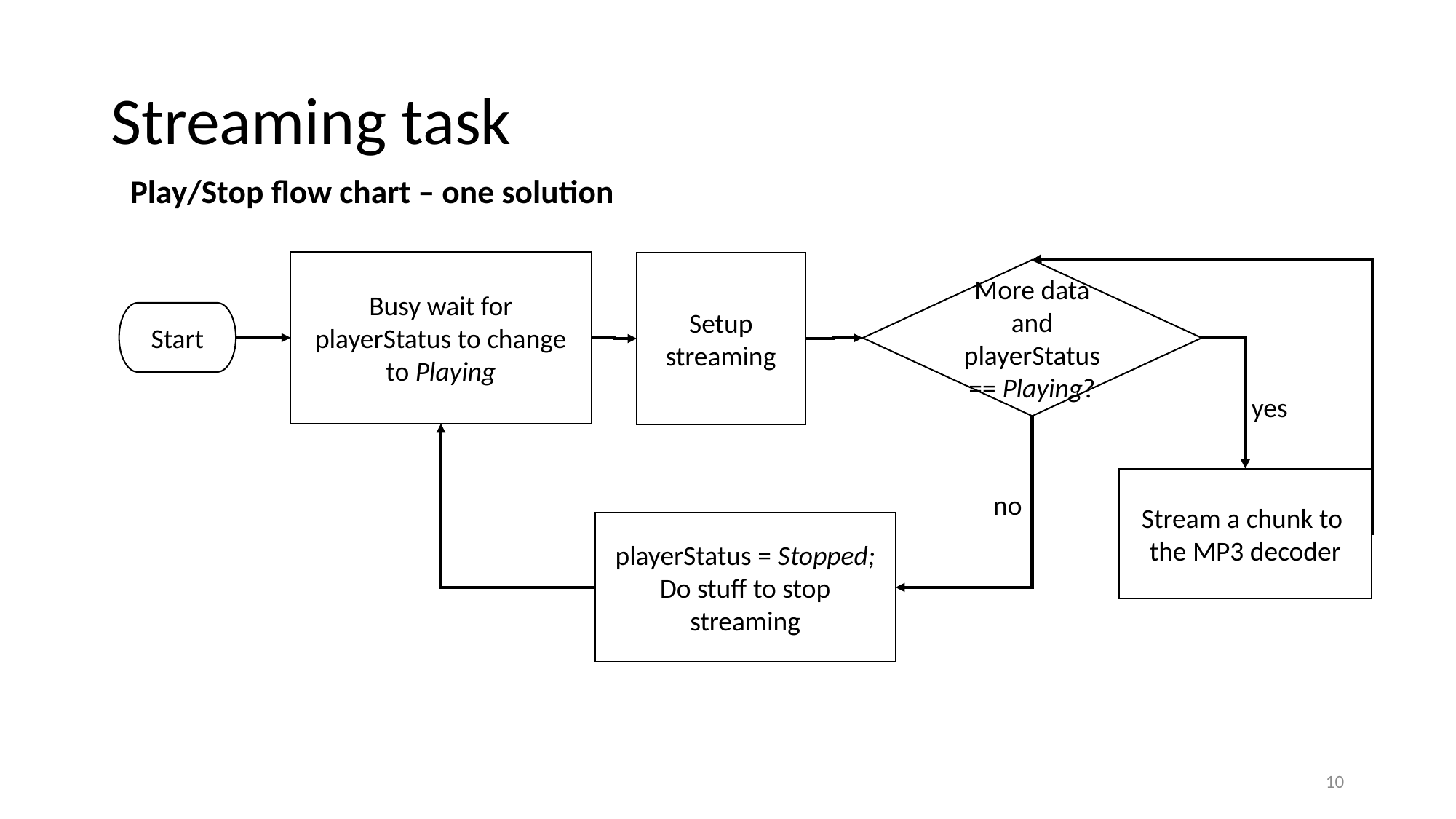

# Streaming task
Play/Stop flow chart – one solution

Busy wait for playerStatus to change to Playing
Setup streaming
More data and playerStatus == Playing?
Start
yes
Stream a chunk to
the MP3 decoder
no
playerStatus = Stopped;
Do stuff to stop streaming
10